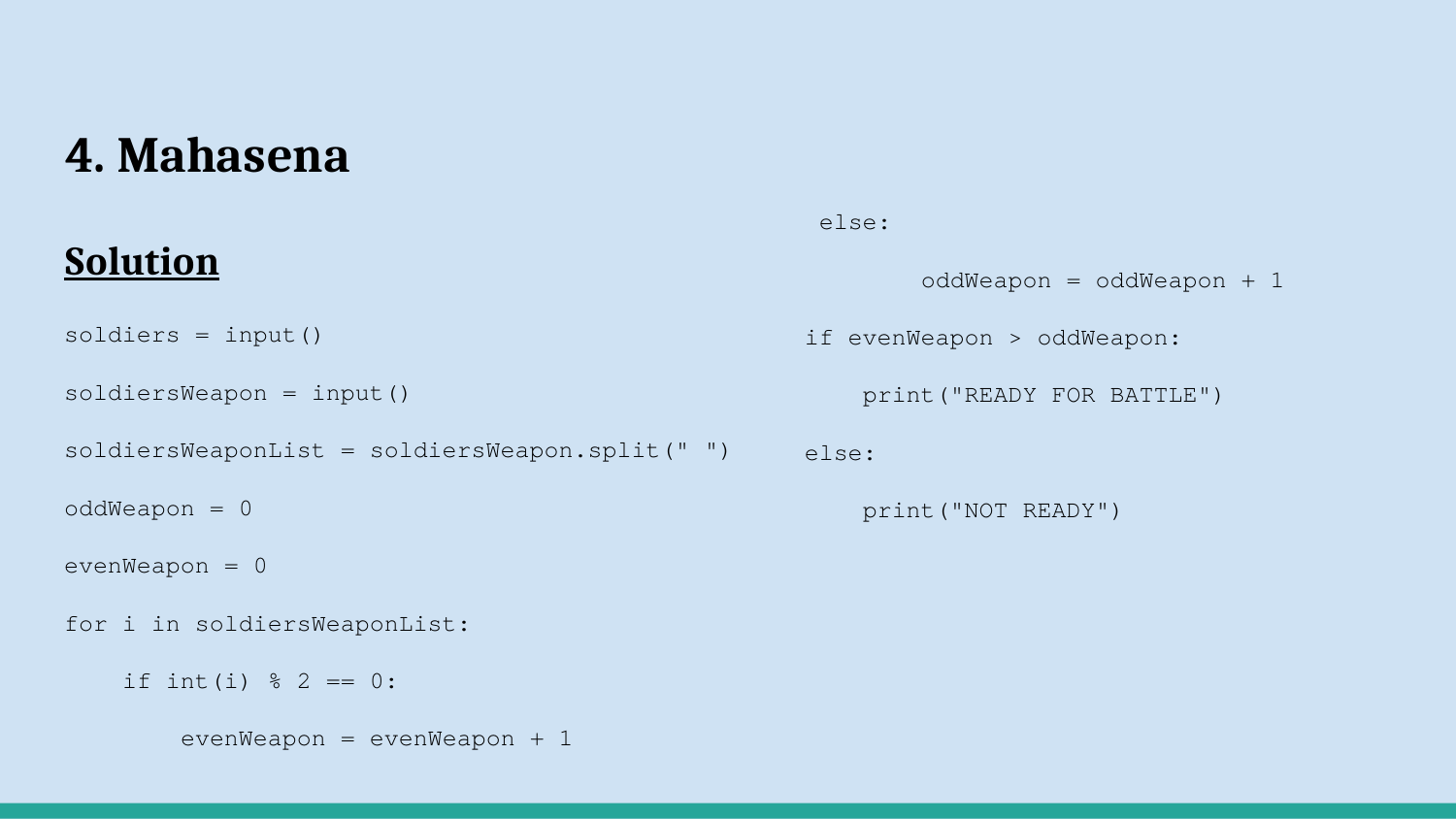

# 4. Mahasena

Solution
soldiers = input()
soldiersWeapon = input()
soldiersWeaponList = soldiersWeapon.split(" ")
oddWeapon = 0
evenWeapon = 0
for i in soldiersWeaponList:
    if int(i) % 2 == 0:
        evenWeapon = evenWeapon + 1

 else:
        oddWeapon = oddWeapon + 1
if evenWeapon > oddWeapon:
    print("READY FOR BATTLE")
else:
    print("NOT READY")